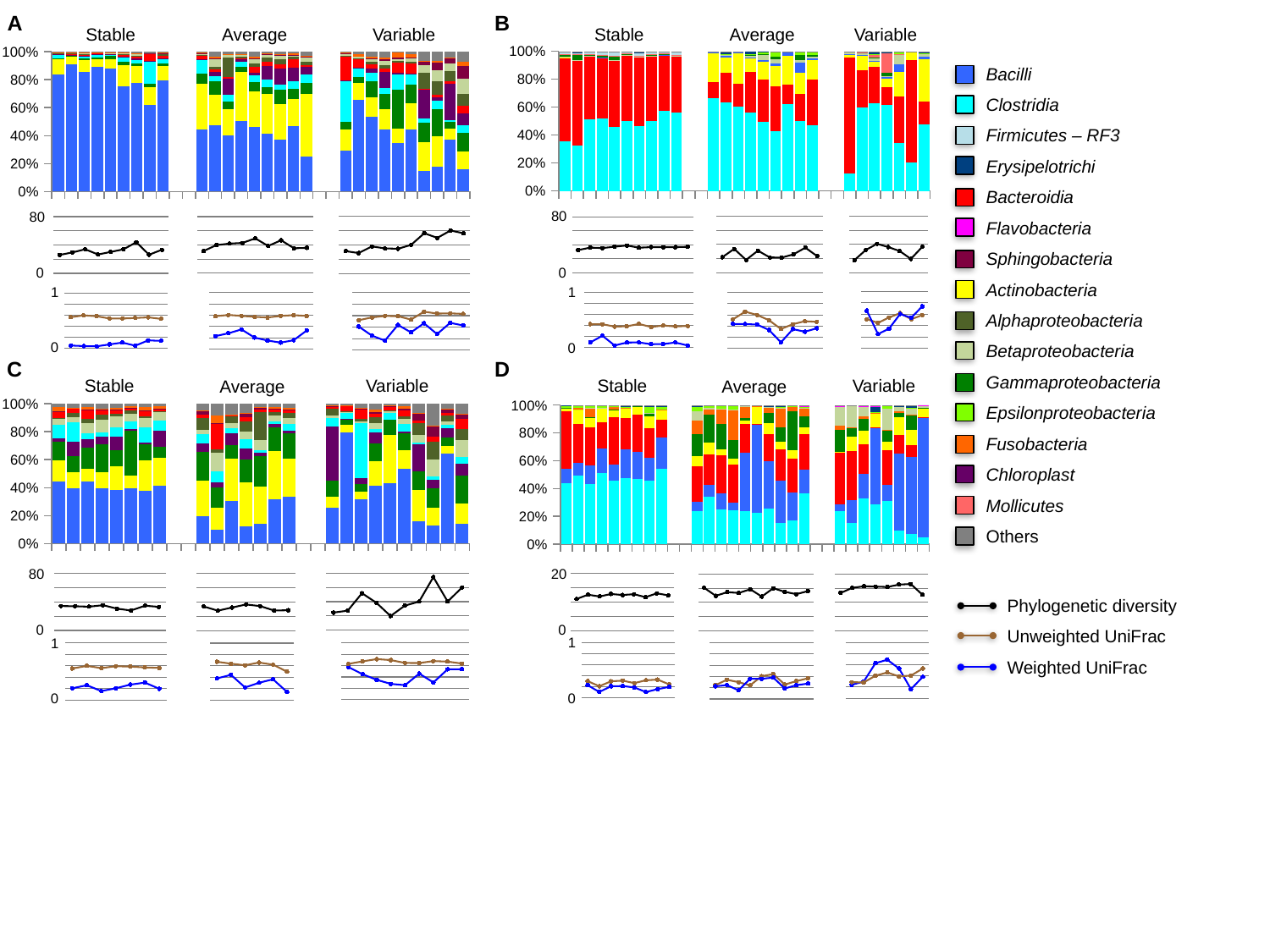

A
B
Stable
Average
Variable
Stable
Average
Variable

### Chart

| Category | Clostridia | Bacteroidia | Actinobacteria | Bacilli | Betaproteobacteria | Gammaproteobacteria | Mollicutes | Firmicutes - RF3 | Epsilonproteobacteria | Erysipelotrichi | Others |
|---|---|---|---|---|---|---|---|---|---|---|---|
| 0.0 | 0.3533 | 0.603 | 0.0001 | 0.0014 | 0.0007 | 0.0206 | 0.0015 | 0.0152 | 0.0 | 0.0024 | 0.0018 |
| 0.5 | 0.3269 | 0.6069 | 0.0001 | 0.001 | 0.0014 | 0.0374 | 0.0054 | 0.0076 | 0.0 | 0.0039 | 0.0094 |
| 1.0 | 0.512 | 0.4527 | 0.0 | 0.001 | 0.0011 | 0.0066 | 0.0048 | 0.0165 | 0.0 | 0.0022 | 0.0031 |
| 2.0 | 0.5176 | 0.4366 | 0.0 | 0.0015 | 0.0003 | 0.0128 | 0.0034 | 0.0207 | 0.0 | 0.0017 | 0.0054 |
| 3.0 | 0.4566 | 0.4775 | 0.0001 | 0.0016 | 0.0002 | 0.0234 | 0.0059 | 0.0267 | 0.0 | 0.0026 | 0.0054 |
| 4.0 | 0.4998 | 0.4725 | 0.0004 | 0.001 | 0.0011 | 0.0068 | 0.0033 | 0.0085 | 0.0 | 0.0019 | 0.0047 |
| 5.0 | 0.467 | 0.4899 | 0.0001 | 0.0018 | 0.0013 | 0.0049 | 0.0032 | 0.02 | 0.0 | 0.0043 | 0.0075 |
| 6.0 | 0.5006 | 0.4671 | 0.0 | 0.0007 | 0.0013 | 0.0064 | 0.004 | 0.015 | 0.0 | 0.0023 | 0.0026 |
| 7.0 | 0.5719 | 0.4007 | 0.0007 | 0.002 | 0.0008 | 0.003 | 0.0035 | 0.0116 | 0.0 | 0.0032 | 0.0026 |
| 8.0 | 0.5592 | 0.4074 | 0.0004 | 0.0017 | 0.0008 | 0.0033 | 0.0027 | 0.017 | 0.0 | 0.002 | 0.0055 |
|  | None | None | None | None | None | None | None | None | None | None | None |
|  | None | None | None | None | None | None | None | None | None | None | None |
| 0.0 | 0.663 | 0.1145 | 0.2085 | 0.0098 | 0.0014 | 0.001 | 0.0 | 0.0 | 0.0002 | 0.001 | 0.0006 |
| 1.0 | 0.6351 | 0.208 | 0.1093 | 0.0163 | 0.0109 | 0.001 | 0.0 | 0.0 | 0.0002 | 0.0187 | 0.0005 |
| 2.0 | 0.6054 | 0.1644 | 0.2136 | 0.0134 | 0.0002 | 0.0001 | 0.0 | 0.0 | 0.0021 | 0.0004 | 0.0004 |
| 3.0 | 0.5612 | 0.2879 | 0.1017 | 0.0024 | 0.018 | 0.0024 | 0.0 | 0.0 | 0.0072 | 0.0191 | 0.0001 |
| 4.0 | 0.4954 | 0.3009 | 0.1271 | 0.0138 | 0.0358 | 0.0074 | 0.0 | 0.0 | 0.0183 | 0.0011 | 0.0002 |
| 5.0 | 0.4284 | 0.3197 | 0.1451 | 0.0202 | 0.0325 | 0.0155 | 0.0 | 0.0 | 0.0378 | 0.0004 | 0.0004 |
| 6.0 | 0.6214 | 0.1407 | 0.2028 | 0.029 | 0.0014 | 0.0002 | 0.0 | 0.0 | 0.0024 | 0.0016 | 0.0005 |
| 8.0 | 0.4983 | 0.1943 | 0.1523 | 0.0722 | 0.0184 | 0.0389 | 0.0 | 0.0 | 0.0147 | 0.0086 | 0.0023 |
| 9.0 | 0.4681 | 0.3304 | 0.1362 | 0.0145 | 0.0094 | 0.0114 | 0.0 | 0.0 | 0.0218 | 0.0025 | 0.0057 |
|  | None | None | None | None | None | None | None | None | None | None | None |
|  | None | None | None | None | None | None | None | None | None | None | None |
| 0.0 | 0.1281 | 0.8285 | 0.0225 | 0.0015 | 0.0135 | 0.0001 | 0.001 | 0.0 | 0.0035 | 0.0003 | 0.001 |
| 1.0 | 0.5949 | 0.2679 | 0.1041 | 0.0064 | 0.0103 | 0.0002 | 0.0115 | 0.0001 | 0.0008 | 0.0022 | 0.0016 |
| 2.0 | 0.6264 | 0.2612 | 0.0383 | 0.0046 | 0.0231 | 0.0028 | 0.0208 | 0.0005 | 0.001 | 0.0113 | 0.01 |
| 5.0 | 0.6172 | 0.1246 | 0.0595 | 0.0183 | 0.0003 | 0.0249 | 0.1408 | 0.0 | 0.0 | 0.0092 | 0.0052 |
| 6.0 | 0.341 | 0.3342 | 0.175 | 0.0551 | 0.0704 | 0.0002 | 0.0056 | 0.0 | 0.0145 | 0.001 | 0.003 |
| 7.0 | 0.204 | 0.7334 | 0.0541 | 0.0053 | 0.0 | 0.0 | 0.0021 | 0.0 | 0.0 | 0.0001 | 0.001 |
| 8.0 | 0.4796 | 0.1599 | 0.3028 | 0.0175 | 0.0223 | 0.0007 | 0.0019 | 0.0 | 0.0014 | 0.0052 | 0.0087 |

### Chart

| Category | Bacilli | Actinobacteria | Gammaproteobacteria | Clostridia | Chloroplast | Bacteroidia | Alphaproteobacteria | Betaproteobacteria | Sphingobacteria | Fusobacteria | Others |
|---|---|---|---|---|---|---|---|---|---|---|---|
| 0.0 | 0.8379 | 0.106 | 0.0094 | 0.0262 | 0.0012 | 0.0069 | 0.0033 | 0.0039 | 0.0014 | 0.0006 | 0.0032 |
| 1.0 | 0.9074 | 0.0561 | 0.006 | 0.0082 | 0.001 | 0.0041 | 0.0045 | 0.0064 | 0.0018 | 0.0007 | 0.0038 |
| 2.0 | 0.8544 | 0.0889 | 0.0101 | 0.0162 | 0.0023 | 0.0068 | 0.0086 | 0.0039 | 0.0018 | 0.0004 | 0.0066 |
| 3.0 | 0.8915 | 0.053 | 0.0114 | 0.0224 | 0.0025 | 0.0095 | 0.0054 | 0.0006 | 0.0002 | 0.0005 | 0.003 |
| 4.0 | 0.8777 | 0.0715 | 0.0185 | 0.0096 | 0.0027 | 0.0061 | 0.0031 | 0.0025 | 0.0035 | 0.0004 | 0.0044 |
| 5.0 | 0.7525 | 0.153 | 0.0236 | 0.0327 | 0.0052 | 0.01 | 0.0095 | 0.0047 | 0.0014 | 0.0011 | 0.0063 |
| 6.0 | 0.7778 | 0.1181 | 0.0206 | 0.0262 | 0.007 | 0.0137 | 0.0098 | 0.0119 | 0.0045 | 0.0021 | 0.0083 |
| 8.0 | 0.6197 | 0.1276 | 0.0243 | 0.1579 | 0.0033 | 0.0513 | 0.0025 | 0.0017 | 0.0003 | 0.0003 | 0.0111 |
| 9.0 | 0.794 | 0.1067 | 0.0182 | 0.0272 | 0.0038 | 0.0211 | 0.0098 | 0.0055 | 0.0022 | 0.0043 | 0.0072 |
|  | None | None | None | None | None | None | None | None | None | None | None |
|  | None | None | None | None | None | None | None | None | None | None | None |
| 0.0 | 0.446 | 0.3269 | 0.0734 | 0.0917 | 0.0085 | 0.0271 | 0.0042 | 0.01 | 0.0016 | 0.0036 | 0.007 |
| 1.0 | 0.4753 | 0.218 | 0.0963 | 0.0329 | 0.036 | 0.0152 | 0.0189 | 0.0608 | 0.0016 | 0.0107 | 0.0343 |
| 2.0 | 0.4007 | 0.1897 | 0.0553 | 0.0491 | 0.1124 | 0.0102 | 0.1426 | 0.0202 | 0.0032 | 0.0009 | 0.0157 |
| 3.0 | 0.5023 | 0.3539 | 0.0373 | 0.0352 | 0.0185 | 0.006 | 0.0112 | 0.0136 | 0.0041 | 0.0029 | 0.015 |
| 5.0 | 0.4599 | 0.2562 | 0.0682 | 0.0482 | 0.0186 | 0.0399 | 0.0259 | 0.0285 | 0.008 | 0.0117 | 0.0349 |
| 6.0 | 0.4155 | 0.2839 | 0.0492 | 0.0504 | 0.101 | 0.0293 | 0.0272 | 0.0245 | 0.0026 | 0.0035 | 0.0129 |
| 7.0 | 0.3712 | 0.2551 | 0.1017 | 0.0353 | 0.1138 | 0.032 | 0.0352 | 0.0273 | 0.0047 | 0.0059 | 0.0178 |
| 8.0 | 0.4705 | 0.1932 | 0.0682 | 0.0574 | 0.0981 | 0.0619 | 0.0161 | 0.0122 | 0.0018 | 0.0091 | 0.0115 |
| 9.0 | 0.2487 | 0.4494 | 0.0799 | 0.0565 | 0.0592 | 0.0082 | 0.029 | 0.0268 | 0.0095 | 0.0028 | 0.03 |
|  | None | None | None | None | None | None | None | None | None | None | None |
|  | None | None | None | None | None | None | None | None | None | None | None |
| 0.0 | 0.2904 | 0.1507 | 0.0585 | 0.2885 | 0.005 | 0.1724 | 0.0066 | 0.0146 | 0.003 | 0.0042 | 0.0061 |
| 0.5 | 0.6561 | 0.1187 | 0.0428 | 0.0685 | 0.0008 | 0.0634 | 0.0048 | 0.0117 | 0.0001 | 0.0175 | 0.0156 |
| 1.0 | 0.5363 | 0.1357 | 0.1198 | 0.0565 | 0.0306 | 0.0302 | 0.0209 | 0.0161 | 0.0047 | 0.0139 | 0.0353 |
| 2.0 | 0.4456 | 0.1413 | 0.1097 | 0.0441 | 0.1161 | 0.0203 | 0.0263 | 0.0327 | 0.0077 | 0.017 | 0.0392 |
| 3.0 | 0.3444 | 0.1072 | 0.2784 | 0.1095 | 0.0083 | 0.0767 | 0.0102 | 0.0137 | 0.01 | 0.0337 | 0.0079 |
| 4.0 | 0.4455 | 0.1871 | 0.133 | 0.0757 | 0.0037 | 0.0719 | 0.0094 | 0.0312 | 0.0027 | 0.0245 | 0.0153 |
| 5.0 | 0.1444 | 0.2095 | 0.1413 | 0.0291 | 0.2042 | 0.0052 | 0.1156 | 0.0523 | 0.0302 | 0.0038 | 0.0644 |
| 6.0 | 0.1792 | 0.2137 | 0.1981 | 0.0572 | 0.0259 | 0.0183 | 0.0962 | 0.0783 | 0.0562 | 0.0113 | 0.0656 |
| 7.0 | 0.3703 | 0.0779 | 0.0477 | 0.0157 | 0.2602 | 0.0165 | 0.0708 | 0.0585 | 0.0414 | 0.0014 | 0.0396 |
| 8.0 | 0.1563 | 0.1312 | 0.1332 | 0.055 | 0.0829 | 0.0517 | 0.0883 | 0.1059 | 0.0906 | 0.0343 | 0.0706 |
Bacilli
Clostridia
Firmicutes – RF3
Erysipelotrichi
Bacteroidia
Flavobacteria
Sphingobacteria
Actinobacteria
Alphaproteobacteria
Betaproteobacteria
Gammaproteobacteria
Epsilonproteobacteria
Fusobacteria
Chloroplast
Mollicutes
Others

80
80

### Chart

| Category |  |
|---|---|
| 0.0 | 25.939586 |
| 1.0 | 29.441546 |
| 2.0 | 33.926124 |
| 3.0 | 26.55843 |
| 4.0 | 30.195764 |
| 5.0 | 33.825415 |
| 6.0 | 43.929721 |
| 8.0 | 26.23497 |
| 9.0 | 33.214325 |

### Chart

| Category |  |
|---|---|
| 0.0 | 21.891286 |
| 1.0 | 33.704809 |
| 2.0 | 18.124841 |
| 3.0 | 31.149026 |
| 4.0 | 21.611295 |
| 5.0 | 21.349792 |
| 6.0 | 25.973321 |
| 8.0 | 35.42452 |
| 9.0 | 23.400964 |

### Chart

| Category |  |
|---|---|
| 0.0 | 17.782588 |
| 1.0 | 32.043703 |
| 2.0 | 40.916909 |
| 5.0 | 36.121784 |
| 6.0 | 30.689468 |
| 7.0 | 19.441061 |
| 8.0 | 36.450406 |

### Chart

| Category |  |
|---|---|
| 0.0 | 31.440772 |
| 1.0 | 39.840369 |
| 2.0 | 41.902328 |
| 3.0 | 42.851723 |
| 5.0 | 49.265909 |
| 6.0 | 38.486173 |
| 7.0 | 46.580293 |
| 8.0 | 35.259289 |
| 9.0 | 35.780195 |

### Chart

| Category |  |
|---|---|
| 0.0 | 31.870401 |
| 0.5 | 29.155692 |
| 1.0 | 38.460277 |
| 2.0 | 35.65888 |
| 3.0 | 35.101472 |
| 4.0 | 40.605297 |
| 5.0 | 56.848454 |
| 6.0 | 50.337954 |
| 7.0 | 60.551151 |
| 8.0 | 56.733599 |

### Chart

| Category |  |
|---|---|
| 0.0 | 32.214122 |
| 0.5 | 35.808357 |
| 1.0 | 35.12921 |
| 2.0 | 37.038043 |
| 3.0 | 38.852242 |
| 4.0 | 35.6398 |
| 5.0 | 36.515401 |
| 6.0 | 36.31162099999999 |
| 7.0 | 36.434889 |
| 8.0 | 36.946543 |
0
0
1
1

### Chart

| Category |  |  |
|---|---|---|
| 0.5 | 0.422570831798 | 0.094318417 |
| 1.0 | 0.420978695355 | 0.214911183 |
| 2.0 | 0.378653510006 | 0.040159473 |
| 3.0 | 0.384689810615 | 0.092526606 |
| 4.0 | 0.425825077824 | 0.094453368 |
| 5.0 | 0.371720016174 | 0.062752741 |
| 6.0 | 0.397948665641 | 0.065828609 |
| 7.0 | 0.380917501806 | 0.093208386 |
| 8.0 | 0.390695856787 | 0.038635522 |

### Chart

| Category |  |  |
|---|---|---|
| 1.0 | 0.513526267369 | 0.661527737 |
| 2.0 | 0.447429823059 | 0.252322503 |
| 5.0 | 0.542543276837 | 0.34640734 |
| 6.0 | 0.617793683383 | 0.602233446 |
| 7.0 | 0.511962553858 | 0.536877603 |
| 8.0 | 0.583390094246 | 0.735862222 |

### Chart

| Category |  |  |
|---|---|---|
| 1.0 | 0.231775272 | 0.582042640276 |
| 2.0 | 0.281430217 | 0.605063186199 |
| 3.0 | 0.349687925 | 0.588479144291 |
| 5.0 | 0.205970252 | 0.571914125279 |
| 6.0 | 0.154023061 | 0.559996667623 |
| 7.0 | 0.117090348 | 0.587546904861 |
| 8.0 | 0.159422544 | 0.601772618366 |
| 9.0 | 0.330403629 | 0.586383168679 |

### Chart

| Category |  |  |
|---|---|---|
| 0.5 | 0.4089208 | 0.521659687139 |
| 1.0 | 0.252922428 | 0.568799458575 |
| 2.0 | 0.164997859 | 0.594901005623 |
| 3.0 | 0.438147032 | 0.590758979206 |
| 4.0 | 0.308584607 | 0.531587671829 |
| 5.0 | 0.468031592 | 0.669239308438 |
| 6.0 | 0.27817211 | 0.635955675839 |
| 7.0 | 0.475141466 | 0.640497989011 |
| 8.0 | 0.428149813 | 0.631222633107 |

### Chart

| Category |  |  |
|---|---|---|
| 1.0 | 0.523779473064 | 0.438901159 |
| 2.0 | 0.657492073112 | 0.437793276 |
| 3.0 | 0.599703512076 | 0.427905 |
| 4.0 | 0.504681340225 | 0.332203832 |
| 5.0 | 0.349428336676 | 0.110516512 |
| 6.0 | 0.434726429397 | 0.347110807 |
| 8.0 | 0.487515233797 | 0.300388578 |
| 9.0 | 0.476648209921 | 0.361368068 |

### Chart

| Category |  |  |
|---|---|---|
| 1.0 | 0.054906174 | 0.562796653461 |
| 2.0 | 0.04393054 | 0.594685135414 |
| 3.0 | 0.039710652 | 0.57952323437 |
| 4.0 | 0.074496657 | 0.539931587892 |
| 5.0 | 0.107339826 | 0.539014616152 |
| 6.0 | 0.051441882 | 0.548315509381 |
| 8.0 | 0.146208858 | 0.559951177001 |
| 9.0 | 0.137227041 | 0.532393377825 |
0
0
C
D
Stable
Variable
Stable
Variable
Average
Average

### Chart

| Category | Bacilli | Actinobacteria | Gammaproteobacteria | Chloroplast | Clostridia | Betaproteobacteria | Alphaproteobacteria | Bacteroidia | Sphingobacteriia | Fusobacteria | Others |
|---|---|---|---|---|---|---|---|---|---|---|---|
| 0.0 | 0.4453 | 0.1491 | 0.1336 | 0.0249 | 0.0984 | 0.0403 | 0.0069 | 0.0455 | 0.0029 | 0.031 | 0.0221 |
| 2.0 | 0.3972 | 0.1157 | 0.1151 | 0.1011 | 0.1406 | 0.0323 | 0.0302 | 0.0354 | 0.0026 | 0.0026 | 0.0272 |
| 3.0 | 0.447 | 0.0909 | 0.1454 | 0.0633 | 0.0414 | 0.0739 | 0.0282 | 0.0618 | 0.0047 | 0.0182 | 0.0252 |
| 4.0 | 0.3952 | 0.1125 | 0.2024 | 0.0518 | 0.0328 | 0.0902 | 0.0367 | 0.0317 | 0.0054 | 0.0065 | 0.0348 |
| 5.0 | 0.3867 | 0.1645 | 0.1154 | 0.0979 | 0.0666 | 0.0808 | 0.0158 | 0.0273 | 0.0009 | 0.0174 | 0.0267 |
| 6.0 | 0.3935 | 0.0943 | 0.3223 | 0.0105 | 0.053 | 0.0525 | 0.0289 | 0.0148 | 0.0035 | 0.0126 | 0.0141 |
| 8.0 | 0.3787 | 0.2167 | 0.1176 | 0.0116 | 0.1054 | 0.0689 | 0.0136 | 0.0367 | 0.0006 | 0.0255 | 0.0247 |
| 9.0 | 0.413 | 0.1982 | 0.0814 | 0.1137 | 0.072 | 0.0604 | 0.0071 | 0.0184 | 0.0011 | 0.015 | 0.0197 |
|  | None | None | None | None | None | None | None | None | None | None | None |
|  | None | None | None | None | None | None | None | None | None | None | None |
| 0.0 | 0.1953 | 0.252 | 0.2094 | 0.0601 | 0.0642 | 0.0343 | 0.0815 | 0.0246 | 0.0269 | 0.0046 | 0.0471 |
| 1.0 | 0.0982 | 0.1589 | 0.1469 | 0.0326 | 0.0774 | 0.1335 | 0.0258 | 0.1833 | 0.0027 | 0.0567 | 0.084 |
| 2.0 | 0.3053 | 0.3017 | 0.0991 | 0.0842 | 0.0326 | 0.0376 | 0.049 | 0.0104 | 0.0019 | 0.0033 | 0.0749 |
| 5.0 | 0.1218 | 0.3151 | 0.164 | 0.0803 | 0.0663 | 0.0533 | 0.0719 | 0.0343 | 0.0192 | 0.01 | 0.0638 |
| 6.0 | 0.1432 | 0.2616 | 0.2207 | 0.0252 | 0.0161 | 0.0719 | 0.2017 | 0.0155 | 0.0177 | 0.0023 | 0.0241 |
| 7.0 | 0.3193 | 0.3431 | 0.1721 | 0.0187 | 0.0232 | 0.0411 | 0.0218 | 0.024 | 0.0023 | 0.013 | 0.0214 |
| 9.0 | 0.3338 | 0.2737 | 0.1833 | 0.0172 | 0.0455 | 0.0464 | 0.0336 | 0.0166 | 0.0062 | 0.0155 | 0.0282 |
|  | None | None | None | None | None | None | None | None | None | None | None |
|  | None | None | None | None | None | None | None | None | None | None | None |
| 0.0 | 0.2576 | 0.0799 | 0.1147 | 0.3869 | 0.0601 | 0.0191 | 0.0476 | 0.018 | 0.0004 | 0.005 | 0.0107 |
| 0.5 | 0.7939 | 0.0577 | 0.0372 | 0.002 | 0.0443 | 0.0096 | 0.0009 | 0.0405 | 0.0008 | 0.0046 | 0.0085 |
| 1.0 | 0.3158 | 0.0562 | 0.0522 | 0.0448 | 0.3927 | 0.0152 | 0.0131 | 0.0755 | 0.0015 | 0.0018 | 0.0312 |
| 2.0 | 0.4138 | 0.1726 | 0.1302 | 0.0758 | 0.0295 | 0.0379 | 0.0422 | 0.0269 | 0.0112 | 0.0192 | 0.0407 |
| 3.0 | 0.4331 | 0.3447 | 0.1106 | 0.0 | 0.0479 | 0.0155 | 0.0016 | 0.0252 | 0.0017 | 0.0117 | 0.008 |
| 4.0 | 0.534 | 0.1338 | 0.1193 | 0.0151 | 0.0559 | 0.0344 | 0.0158 | 0.042 | 0.0118 | 0.0181 | 0.0198 |
| 5.0 | 0.1611 | 0.2239 | 0.1327 | 0.1916 | 0.0162 | 0.0515 | 0.0867 | 0.0192 | 0.0478 | 0.0016 | 0.0677 |
| 6.0 | 0.1294 | 0.1289 | 0.1358 | 0.0651 | 0.021 | 0.1206 | 0.1278 | 0.0343 | 0.0801 | 0.0013 | 0.1557 |
| 7.0 | 0.6421 | 0.0539 | 0.0616 | 0.0668 | 0.0223 | 0.0302 | 0.042 | 0.0178 | 0.0267 | 0.0037 | 0.0329 |
| 8.0 | 0.144 | 0.1441 | 0.1976 | 0.0877 | 0.0463 | 0.1192 | 0.0832 | 0.0699 | 0.0308 | 0.0086 | 0.0686 |

### Chart

| Category | Clostridia | Bacilli | Bacteroidia | Actinobacteria | Gammaproteobacteria | Fusobacteria | Betaproteobacteria | Epsilonproteobacteria | Erysipelotrichi | Flavobacteria | Others |
|---|---|---|---|---|---|---|---|---|---|---|---|
| 0.0 | 0.4365 | 0.107 | 0.4144 | 0.0185 | 0.0003 | 0.0 | 0.0002 | 0.0223 | 0.0008 | 0.0 | 0.0 |
| 1.0 | 0.4938 | 0.0924 | 0.2804 | 0.0986 | 0.0003 | 0.0165 | 0.0 | 0.0135 | 0.0028 | 0.0 | 0.0017 |
| 2.0 | 0.4306 | 0.1368 | 0.2746 | 0.0675 | 0.0007 | 0.0667 | 0.0002 | 0.0187 | 0.0028 | 0.0 | 0.0014 |
| 3.0 | 0.5092 | 0.1757 | 0.1933 | 0.0983 | 0.0009 | 0.0012 | 0.0003 | 0.0169 | 0.0034 | 0.0002 | 0.0006 |
| 5.0 | 0.4566 | 0.1169 | 0.3419 | 0.0492 | 0.0016 | 0.0189 | 0.0001 | 0.0074 | 0.007 | 0.0 | 0.0004 |
| 6.0 | 0.477 | 0.2027 | 0.2268 | 0.0679 | 0.0032 | 0.0009 | 0.0001 | 0.0089 | 0.012 | 0.0002 | 0.0003 |
| 7.0 | 0.4681 | 0.193 | 0.2693 | 0.0573 | 0.0063 | 0.001 | 0.0008 | 0.0022 | 0.0015 | 0.0003 | 0.0002 |
| 8.0 | 0.4575 | 0.1611 | 0.2138 | 0.0838 | 0.0276 | 0.0018 | 0.0007 | 0.0416 | 0.0103 | 0.0 | 0.0018 |
| 9.0 | 0.5447 | 0.2199 | 0.1285 | 0.07 | 0.0016 | 0.0003 | 0.0001 | 0.0206 | 0.0134 | 0.0 | 0.0009 |
|  | None | None | None | None | None | None | None | None | None | None | None |
|  | None | None | None | None | None | None | None | None | None | None | None |
| 0.0 | 0.237 | 0.0687 | 0.2544 | 0.0727 | 0.159 | 0.0966 | 0.0696 | 0.0281 | 0.0066 | 0.0066 | 0.0007 |
| 0.5 | 0.3419 | 0.0868 | 0.214 | 0.085 | 0.2037 | 0.0348 | 0.0148 | 0.0163 | 0.0011 | 0.0015 | 0.0001 |
| 1.0 | 0.248 | 0.1147 | 0.2744 | 0.0439 | 0.1838 | 0.1057 | 0.0036 | 0.0235 | 0.0003 | 0.0015 | 0.0006 |
| 2.0 | 0.2449 | 0.0521 | 0.2747 | 0.0428 | 0.134 | 0.2173 | 0.0008 | 0.0257 | 0.0049 | 0.0023 | 0.0005 |
| 3.0 | 0.238 | 0.422 | 0.2014 | 0.0287 | 0.0175 | 0.0859 | 0.0014 | 0.0019 | 0.0014 | 0.0013 | 0.0005 |
| 4.0 | 0.2233 | 0.6383 | 0.004 | 0.1204 | 0.0035 | 0.005 | 0.002 | 0.0004 | 0.0003 | 0.0027 | 0.0001 |
| 5.0 | 0.2533 | 0.3456 | 0.1936 | 0.0751 | 0.0736 | 0.0432 | 0.0002 | 0.0064 | 0.0024 | 0.0063 | 0.0003 |
| 6.0 | 0.1545 | 0.3032 | 0.227 | 0.0521 | 0.1014 | 0.1433 | 0.0012 | 0.0088 | 0.0005 | 0.0078 | 0.0002 |
| 7.0 | 0.17 | 0.2045 | 0.2407 | 0.0613 | 0.2783 | 0.0297 | 0.0 | 0.0136 | 0.0006 | 0.001 | 0.0003 |
| 8.0 | 0.3628 | 0.1761 | 0.2546 | 0.0444 | 0.0841 | 0.0593 | 0.0003 | 0.0105 | 0.0016 | 0.0004 | 0.0059 |
|  | None | None | None | None | None | None | None | None | None | None | None |
|  | None | None | None | None | None | None | None | None | None | None | None |
| 0.0 | 0.2357 | 0.0513 | 0.3721 | 0.0073 | 0.1576 | 0.0294 | 0.136 | 0.0004 | 0.0003 | 0.0005 | 0.0094 |
| 1.0 | 0.1513 | 0.1673 | 0.3484 | 0.1055 | 0.0589 | 0.0111 | 0.1528 | 0.0007 | 0.0012 | 0.0012 | 0.0016 |
| 2.0 | 0.3306 | 0.1759 | 0.2134 | 0.0976 | 0.0823 | 0.018 | 0.0714 | 0.0018 | 0.0028 | 0.0004 | 0.0058 |
| 3.0 | 0.284 | 0.5505 | 0.0056 | 0.0949 | 0.0063 | 0.0003 | 0.0101 | 0.0003 | 0.0386 | 0.0026 | 0.0068 |
| 5.0 | 0.3081 | 0.1202 | 0.2493 | 0.0605 | 0.075 | 0.0113 | 0.1463 | 0.0248 | 0.0015 | 0.0014 | 0.0016 |
| 6.0 | 0.098 | 0.5557 | 0.1294 | 0.1286 | 0.0315 | 0.0106 | 0.0294 | 0.0 | 0.015 | 0.0008 | 0.001 |
| 7.0 | 0.075 | 0.5547 | 0.0815 | 0.1097 | 0.1092 | 0.0037 | 0.0481 | 0.0003 | 0.0141 | 0.0023 | 0.0014 |
| 9.0 | 0.0473 | 0.8656 | 0.0007 | 0.058 | 0.0056 | 0.0 | 0.0199 | 0.0 | 0.0024 | 0.0002 | 0.0003 |
80
20

### Chart

| Category |  |
|---|---|
| 0.0 | 24.563577 |
| 0.5 | 27.284997 |
| 1.0 | 51.801372 |
| 2.0 | 38.610899 |
| 3.0 | 19.756117 |
| 4.0 | 34.279687 |
| 5.0 | 40.087951 |
| 6.0 | 74.465315 |
| 7.0 | 40.21006 |
| 8.0 | 59.791 |

### Chart

| Category |  |
|---|---|
| 0.0 | 11.006476 |
| 1.0 | 12.508624 |
| 2.0 | 11.894324 |
| 3.0 | 12.756476 |
| 5.0 | 12.414042 |
| 6.0 | 12.685689 |
| 7.0 | 11.651148 |
| 8.0 | 12.97818 |
| 9.0 | 12.270975 |

### Chart

| Category |  |
|---|---|
| 0.0 | 33.603164 |
| 1.0 | 27.705846 |
| 2.0 | 32.114814 |
| 5.0 | 36.341471 |
| 6.0 | 34.161692 |
| 7.0 | 27.911511 |
| 9.0 | 28.338934 |

### Chart

| Category |  |
|---|---|
| 0.0 | 34.126733 |
| 2.0 | 33.862838 |
| 3.0 | 33.211725 |
| 4.0 | 35.302782 |
| 5.0 | 30.387718 |
| 6.0 | 27.867016 |
| 8.0 | 34.535255 |
| 9.0 | 32.992318 |

### Chart

| Category |  |
|---|---|
| 0.0 | 13.315217 |
| 1.0 | 15.136202 |
| 2.0 | 15.681478 |
| 3.0 | 15.567923 |
| 5.0 | 15.434851 |
| 6.0 | 16.279546 |
| 7.0 | 16.490827 |
| 9.0 | 12.695152 |

### Chart

| Category |  |
|---|---|
| 0.0 | 15.127126 |
| 0.5 | 12.317812 |
| 1.0 | 13.630231 |
| 2.0 | 13.332106 |
| 3.0 | 14.648829 |
| 4.0 | 12.045493 |
| 5.0 | 15.003083 |
| 6.0 | 13.744934 |
| 7.0 | 12.906167 |
| 8.0 | 13.984996 |
Phylogenetic diversity
Unweighted UniFrac
Weighted UniFrac
0
0
1
1

### Chart

| Category |  |  |
|---|---|---|
| 0.5 | 0.244388566429 | 0.224128877 |
| 1.0 | 0.341074791114 | 0.245581431 |
| 2.0 | 0.297687525313 | 0.153231199 |
| 3.0 | 0.242218294463 | 0.358087316 |
| 4.0 | 0.404074627957 | 0.357445011 |
| 5.0 | 0.441310633027 | 0.378783223 |
| 6.0 | 0.256139621779 | 0.18682467 |
| 7.0 | 0.317233737665 | 0.244231635 |
| 8.0 | 0.366366316605 | 0.272424205 |

### Chart

| Category |  |  |
|---|---|---|
| 2.0 | 0.204675264 | 0.551931624791 |
| 3.0 | 0.257929885 | 0.597748293316 |
| 4.0 | 0.156425025 | 0.558749864553 |
| 5.0 | 0.204231748 | 0.59277669085 |
| 6.0 | 0.268335344 | 0.585056107162 |
| 8.0 | 0.304141629 | 0.571182371203 |
| 9.0 | 0.196048729 | 0.562838977108 |

### Chart

| Category |  |  |
|---|---|---|
| 0.5 | 0.57655493 | 0.631826392752 |
| 1.0 | 0.449321867 | 0.676288777094 |
| 2.0 | 0.350225097 | 0.71601780462 |
| 3.0 | 0.278169985 | 0.698940094642 |
| 4.0 | 0.255798626 | 0.648237150247 |
| 5.0 | 0.459935167 | 0.646574195427 |
| 6.0 | 0.303857321 | 0.68147472738 |
| 7.0 | 0.535466531 | 0.67226745666 |
| 8.0 | 0.53898348 | 0.63794134916 |

### Chart

| Category |  |  |
|---|---|---|
| 1.0 | 0.305369479336 | 0.232219541 |
| 2.0 | 0.212956727039 | 0.109703883 |
| 3.0 | 0.302116838685 | 0.21235758 |
| 5.0 | 0.313691790929 | 0.216611663 |
| 6.0 | 0.269321086727 | 0.191396963 |
| 7.0 | 0.319705324168 | 0.108242159 |
| 8.0 | 0.332307889551 | 0.16076379 |
| 9.0 | 0.245332017433 | 0.201186492 |

### Chart

| Category |  |  |
|---|---|---|

### Chart

| Category |  |  |
|---|---|---|
| 1.0 | 0.378406321 | 0.671642955835 |
| 2.0 | 0.439305054 | 0.637098022384 |
| 5.0 | 0.218927782 | 0.609902363987 |
| 6.0 | 0.300223509 | 0.657380937946 |
| 7.0 | 0.361906254 | 0.620309737633 |
| 9.0 | 0.138836377 | 0.496220793023 |
0
0